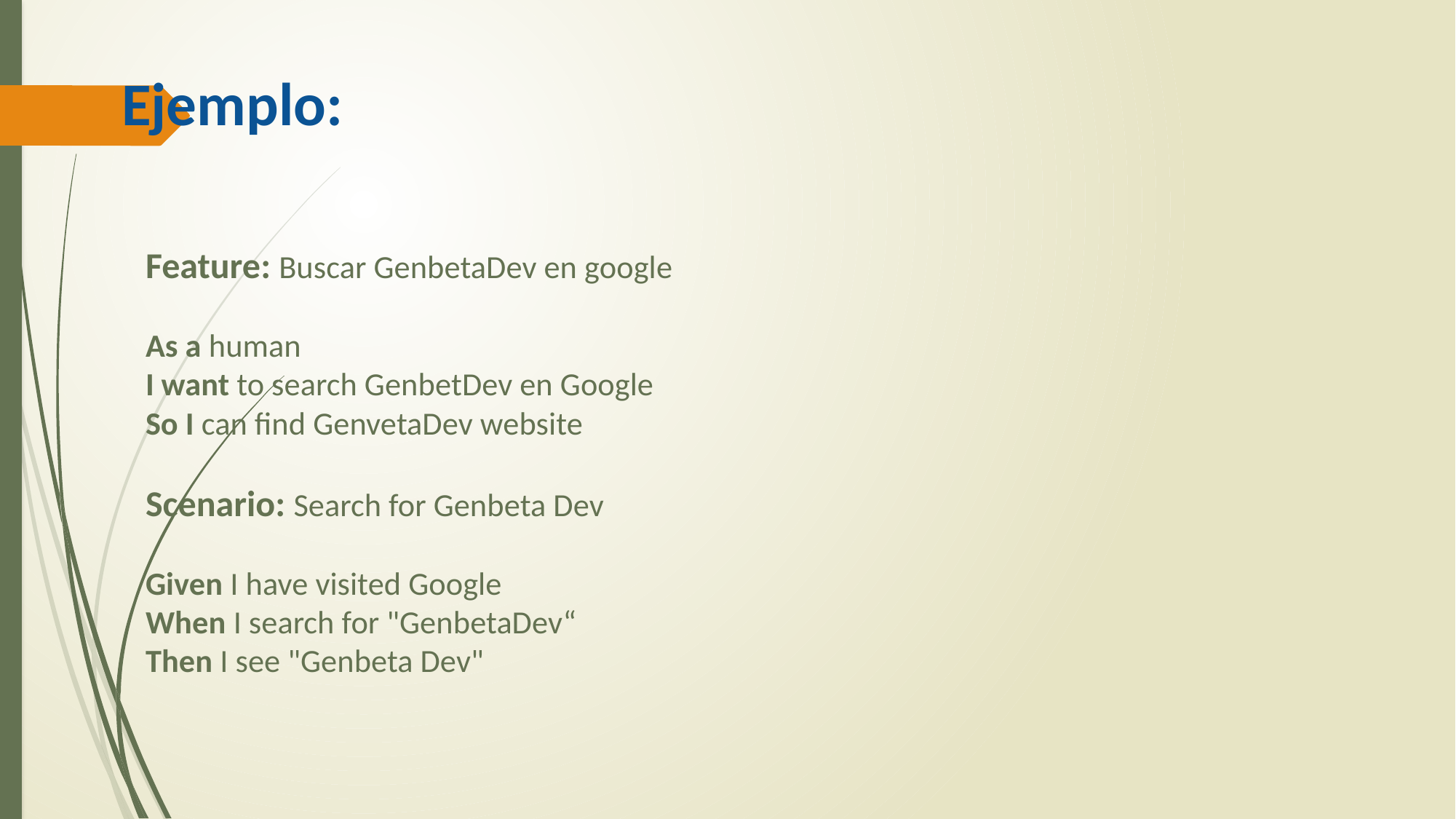

# Ejemplo:
Feature: Buscar GenbetaDev en google

As a human
I want to search GenbetDev en Google
So I can find GenvetaDev website

Scenario: Search for Genbeta Dev

Given I have visited Google
When I search for "GenbetaDev“
Then I see "Genbeta Dev"